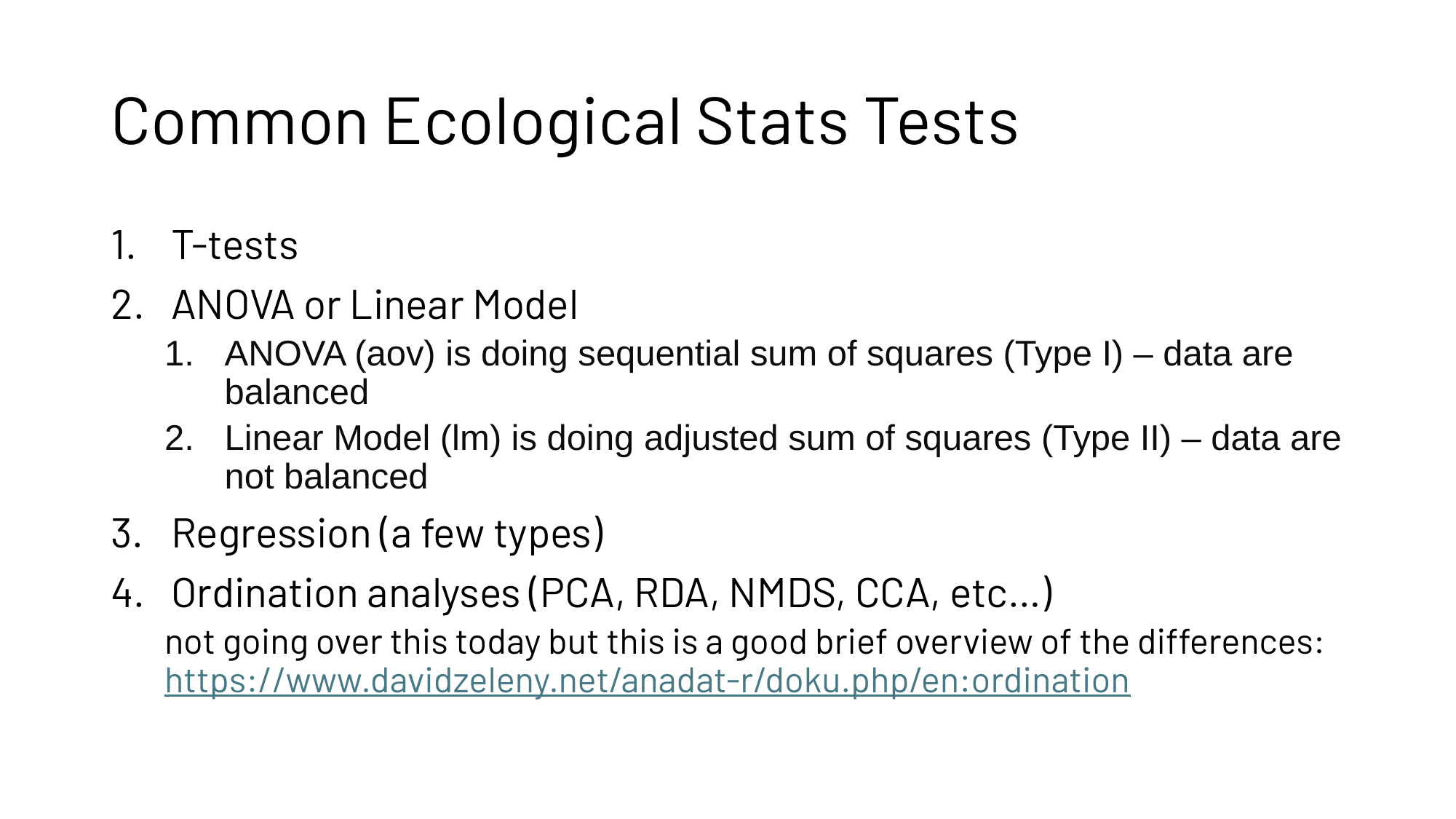

# Common Ecological Stats Tests
T-tests
ANOVA or Linear Model
ANOVA (aov) is doing sequential sum of squares (Type I) – data are balanced
Linear Model (lm) is doing adjusted sum of squares (Type II) – data are not balanced
Regression (a few types)
Ordination analyses (PCA, RDA, NMDS, CCA, etc…)
not going over this today but this is a good brief overview of the differences: https://www.davidzeleny.net/anadat-r/doku.php/en:ordination